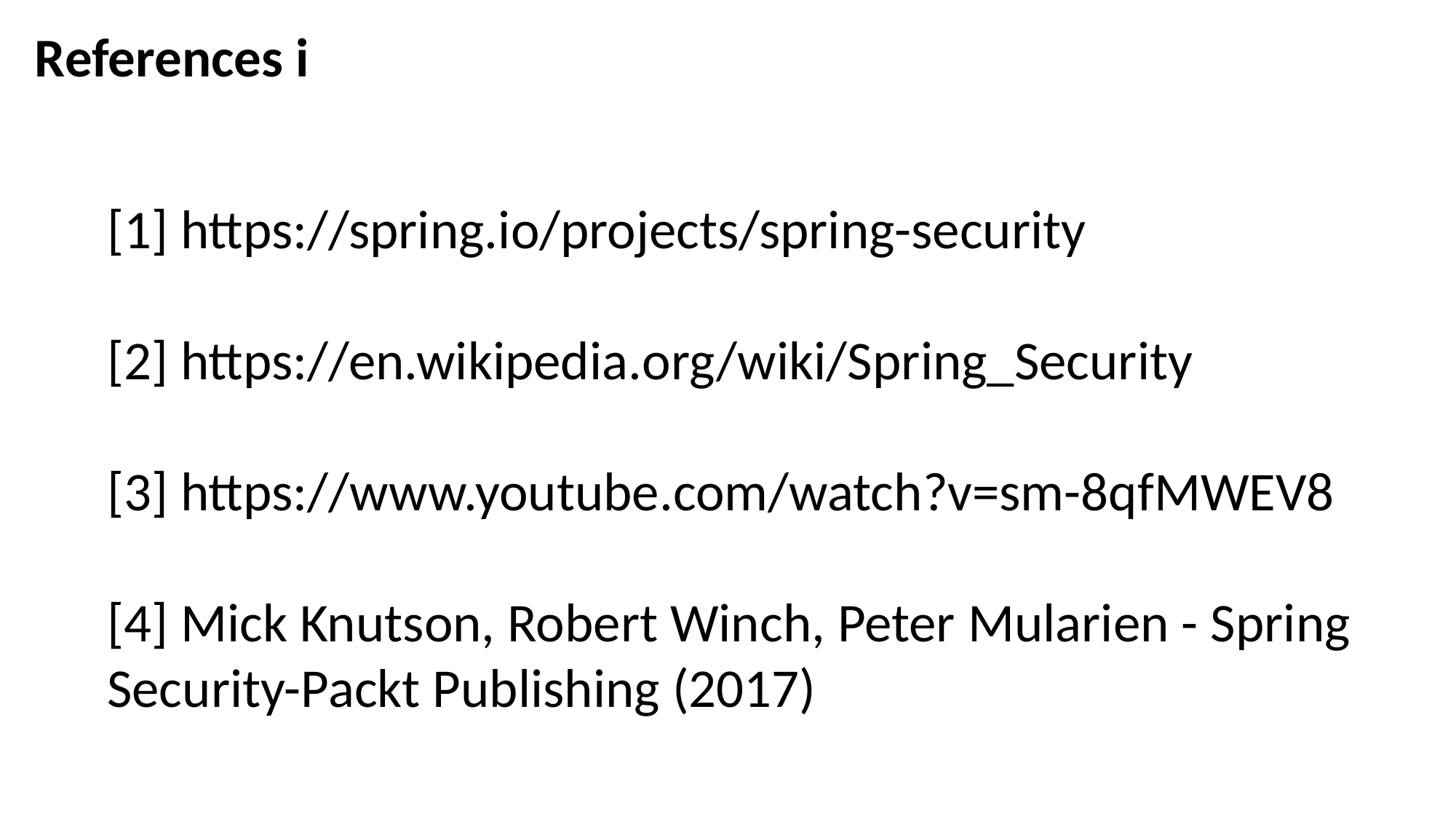

References i
[1] https://spring.io/projects/spring-security

[2] https://en.wikipedia.org/wiki/Spring_Security

[3] https://www.youtube.com/watch?v=sm-8qfMWEV8

[4] Mick Knutson, Robert Winch, Peter Mularien - Spring Security-Packt Publishing (2017)